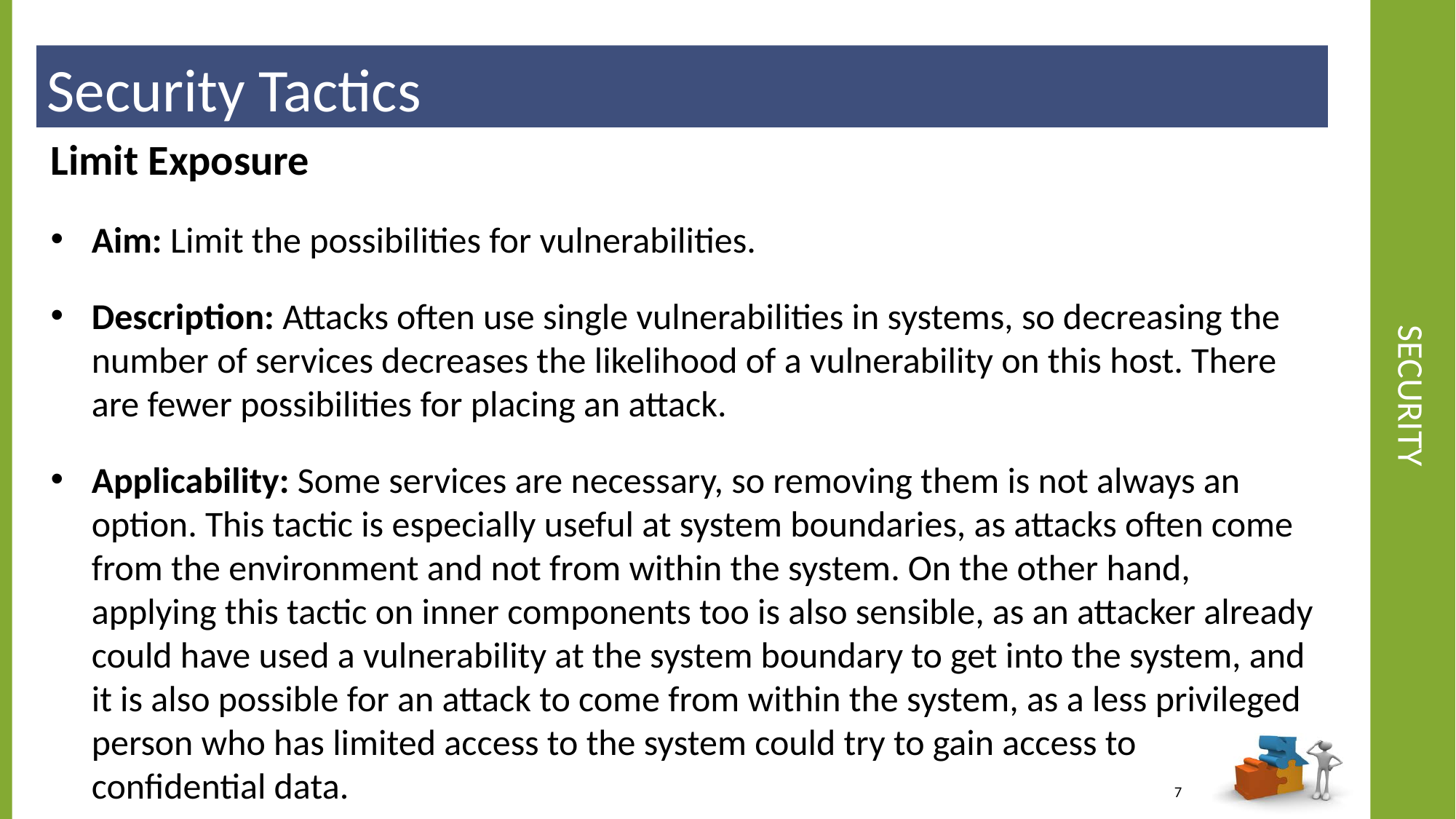

Security Tactics
# security
Limit Exposure

Aim: Limit the possibilities for vulnerabilities.

Description: Attacks often use single vulnerabilities in systems, so decreasing the number of services decreases the likelihood of a vulnerability on this host. There are fewer possibilities for placing an attack.

Applicability: Some services are necessary, so removing them is not always an option. This tactic is especially useful at system boundaries, as attacks often come from the environment and not from within the system. On the other hand, applying this tactic on inner components too is also sensible, as an attacker already could have used a vulnerability at the system boundary to get into the system, and it is also possible for an attack to come from within the system, as a less privileged person who has limited access to the system could try to gain access to confidential data.
7